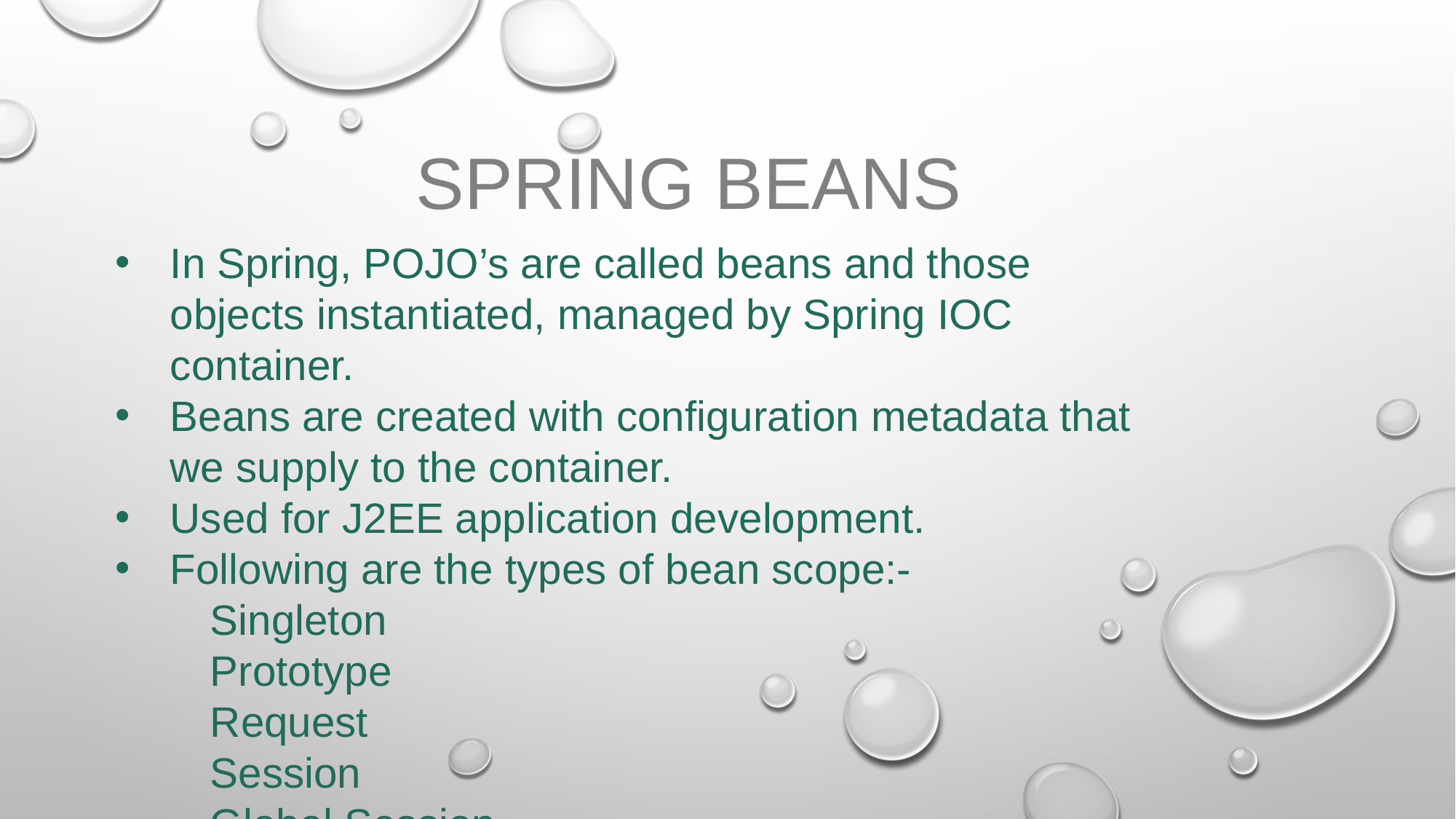

# Spring Beans
In Spring, POJO’s are called beans and those objects instantiated, managed by Spring IOC container.
Beans are created with configuration metadata that we supply to the container.
Used for J2EE application development.
Following are the types of bean scope:-
        Singleton
        Prototype
        Request
        Session
        Global Session